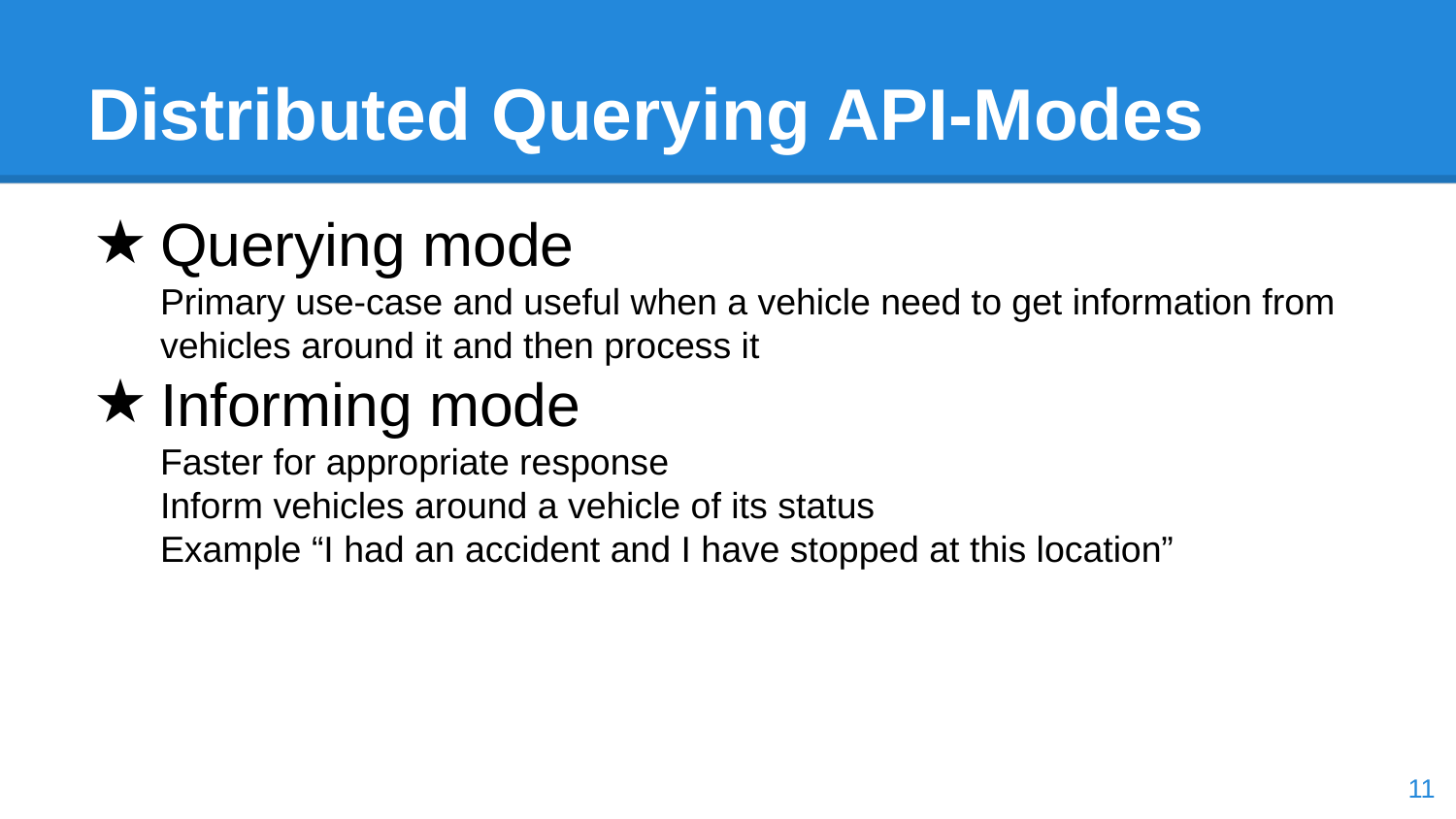

# Distributed Querying API-Modes
Querying mode
Primary use-case and useful when a vehicle need to get information from vehicles around it and then process it
Informing mode
Faster for appropriate response
Inform vehicles around a vehicle of its status
Example “I had an accident and I have stopped at this location”

11